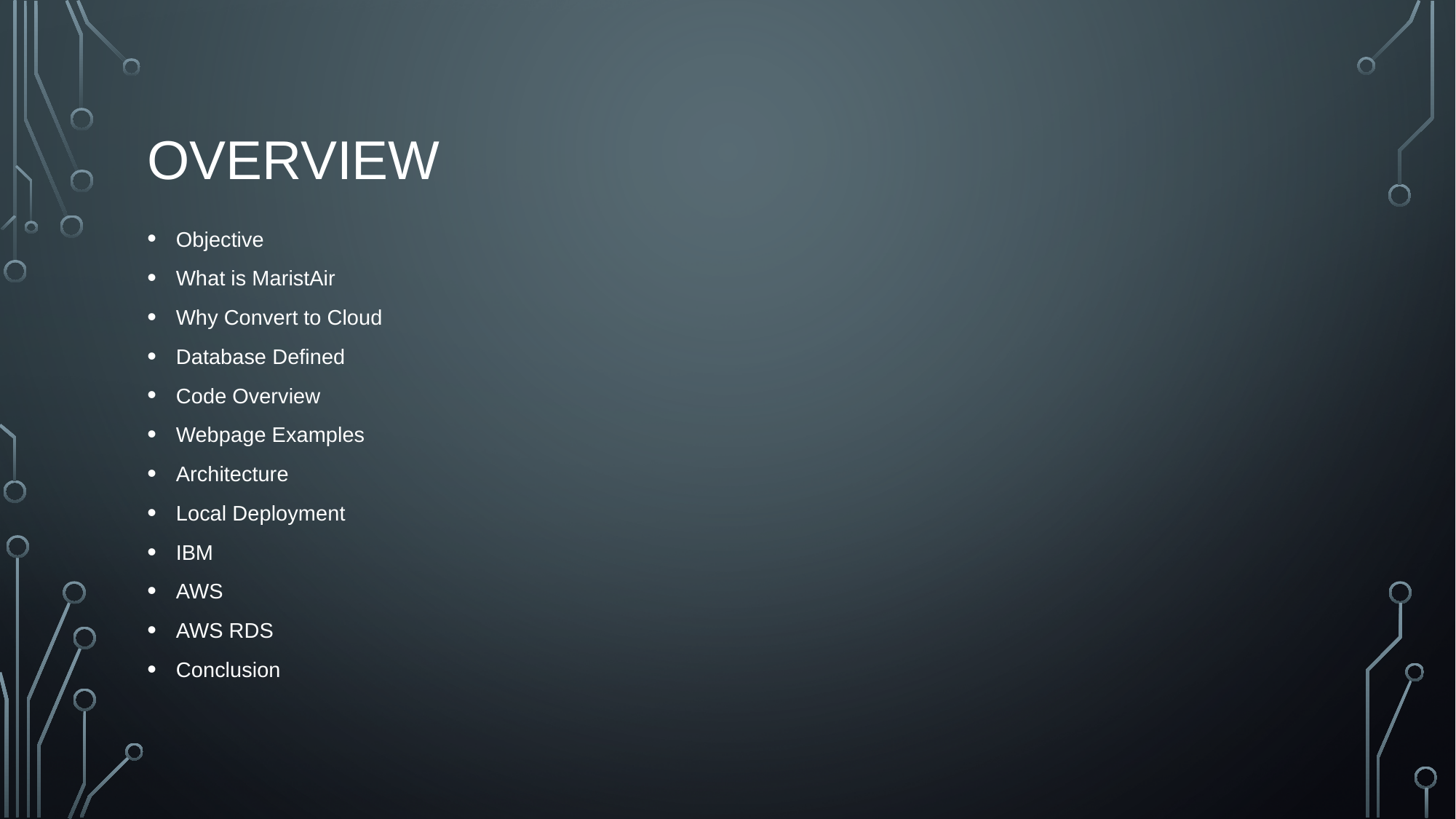

# Overview
Objective
What is MaristAir
Why Convert to Cloud
Database Defined
Code Overview
Webpage Examples
Architecture
Local Deployment
IBM
AWS
AWS RDS
Conclusion